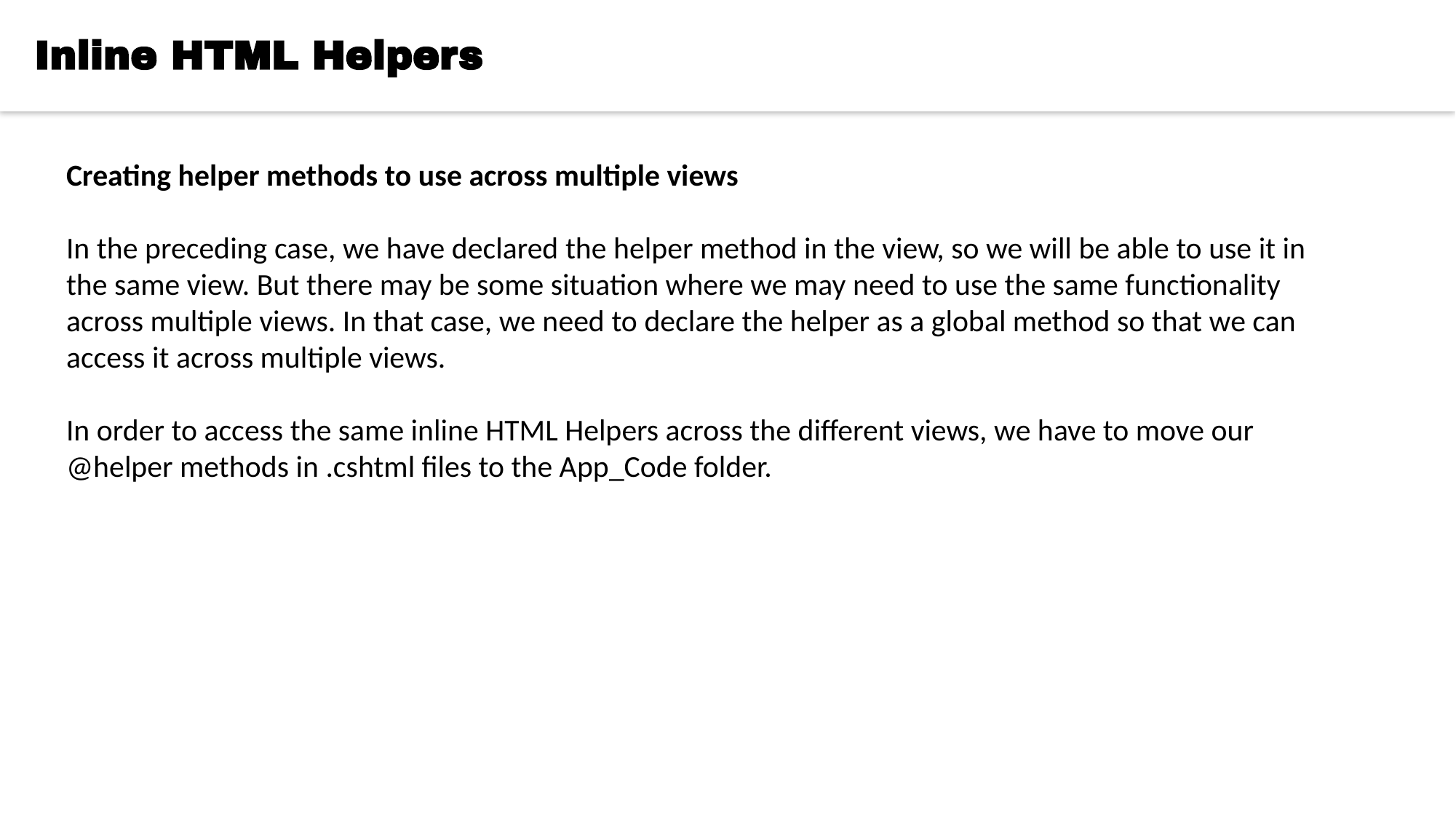

Inline HTML Helpers
Creating helper methods to use across multiple views

In the preceding case, we have declared the helper method in the view, so we will be able to use it in the same view. But there may be some situation where we may need to use the same functionality across multiple views. In that case, we need to declare the helper as a global method so that we can access it across multiple views.

In order to access the same inline HTML Helpers across the different views, we have to move our @helper methods in .cshtml files to the App_Code folder.